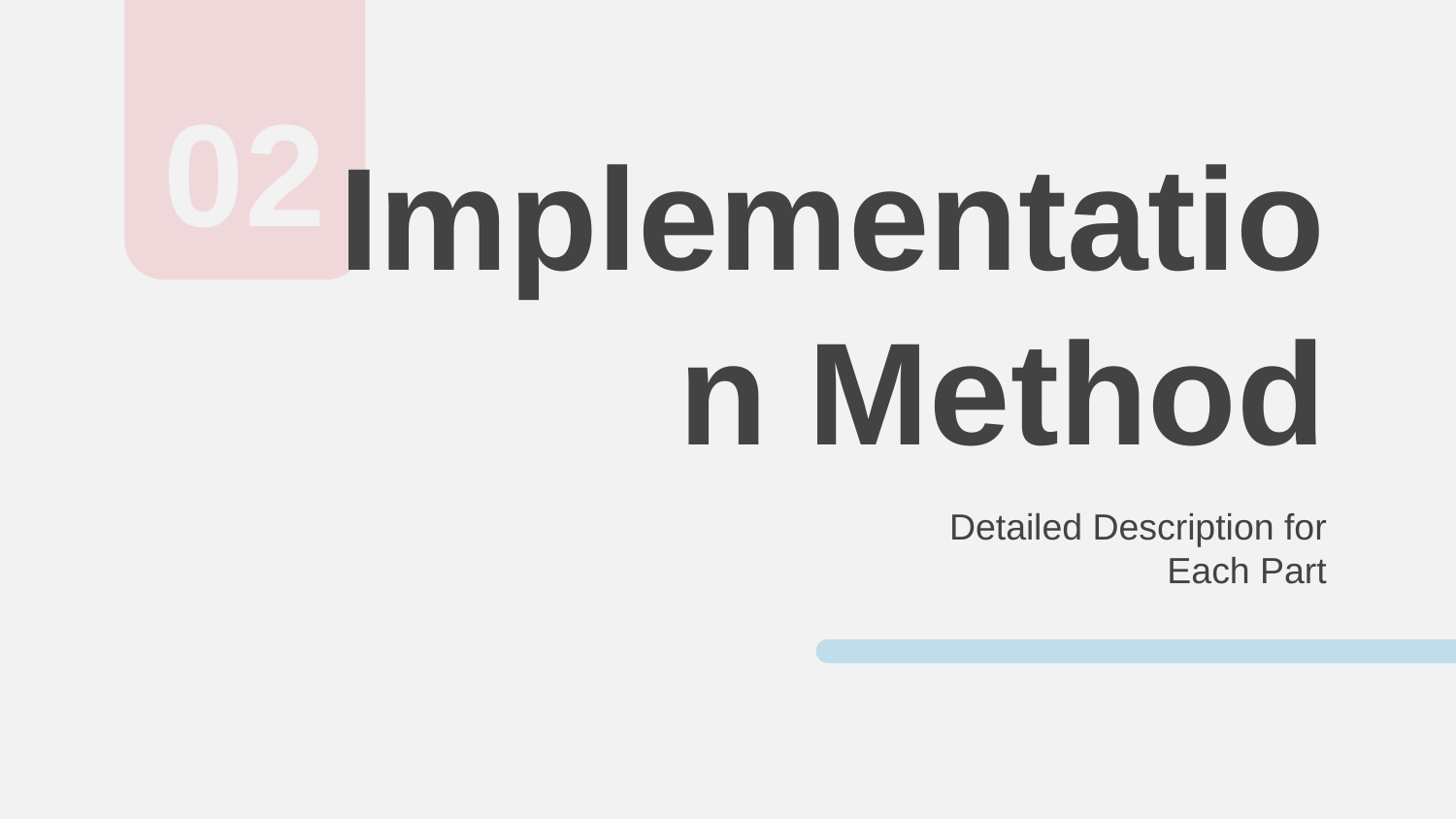

02
# Implementation Method
Detailed Description for Each Part